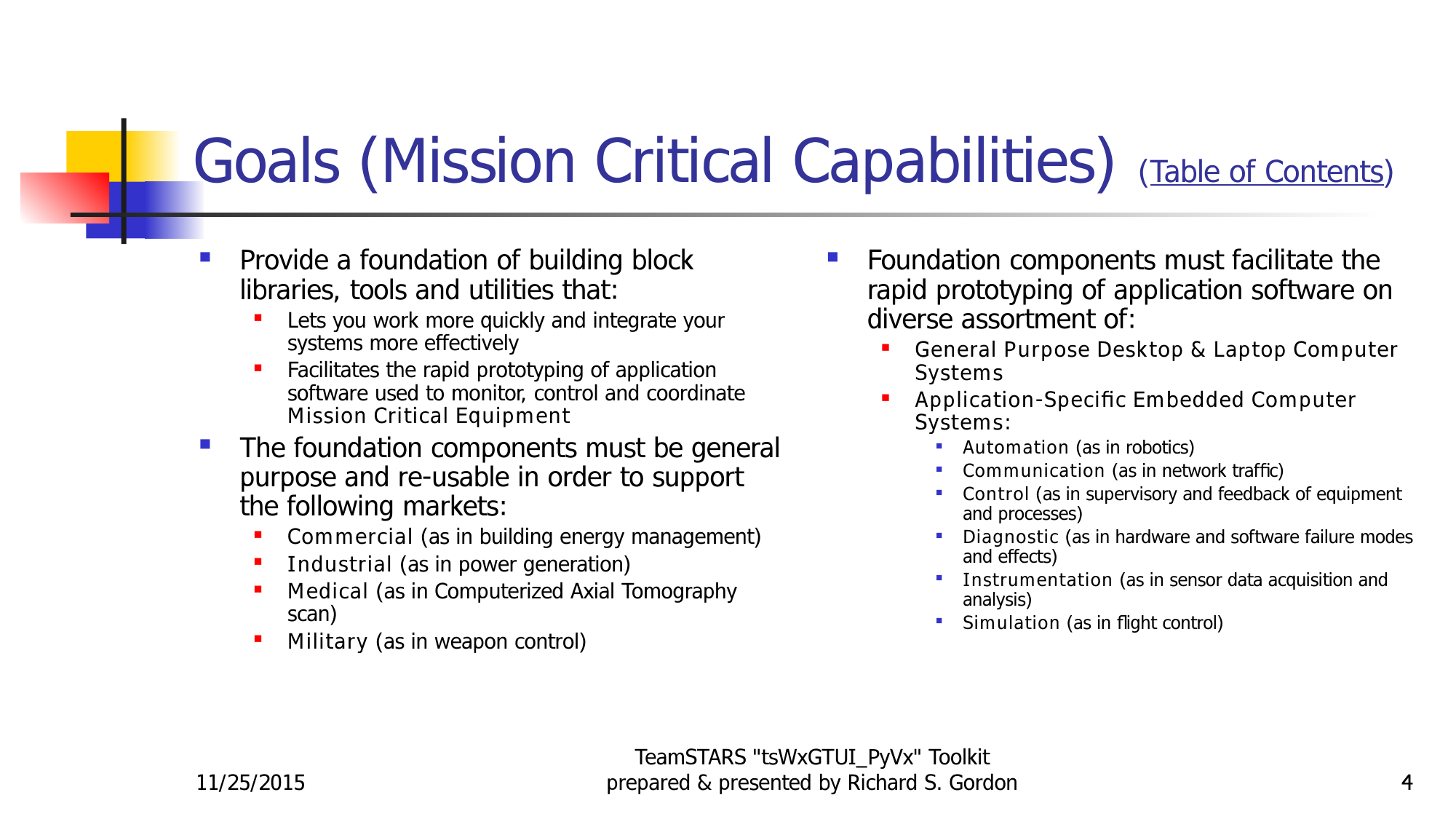

# Goals (Mission Critical Capabilities) (Table of Contents)
Provide a foundation of building block libraries, tools and utilities that:
Lets you work more quickly and integrate your systems more effectively
Facilitates the rapid prototyping of application software used to monitor, control and coordinate Mission Critical Equipment
The foundation components must be general purpose and re-usable in order to support the following markets:
Commercial (as in building energy management)
Industrial (as in power generation)
Medical (as in Computerized Axial Tomography scan)
Military (as in weapon control)
Foundation components must facilitate the rapid prototyping of application software on diverse assortment of:
General Purpose Desktop & Laptop Computer Systems
Application-Specific Embedded Computer Systems:
Automation (as in robotics)
Communication (as in network traffic)
Control (as in supervisory and feedback of equipment and processes)
Diagnostic (as in hardware and software failure modes and effects)
Instrumentation (as in sensor data acquisition and analysis)
Simulation (as in flight control)

11/25/2015
TeamSTARS "tsWxGTUI_PyVx" Toolkit prepared & presented by Richard S. Gordon
4